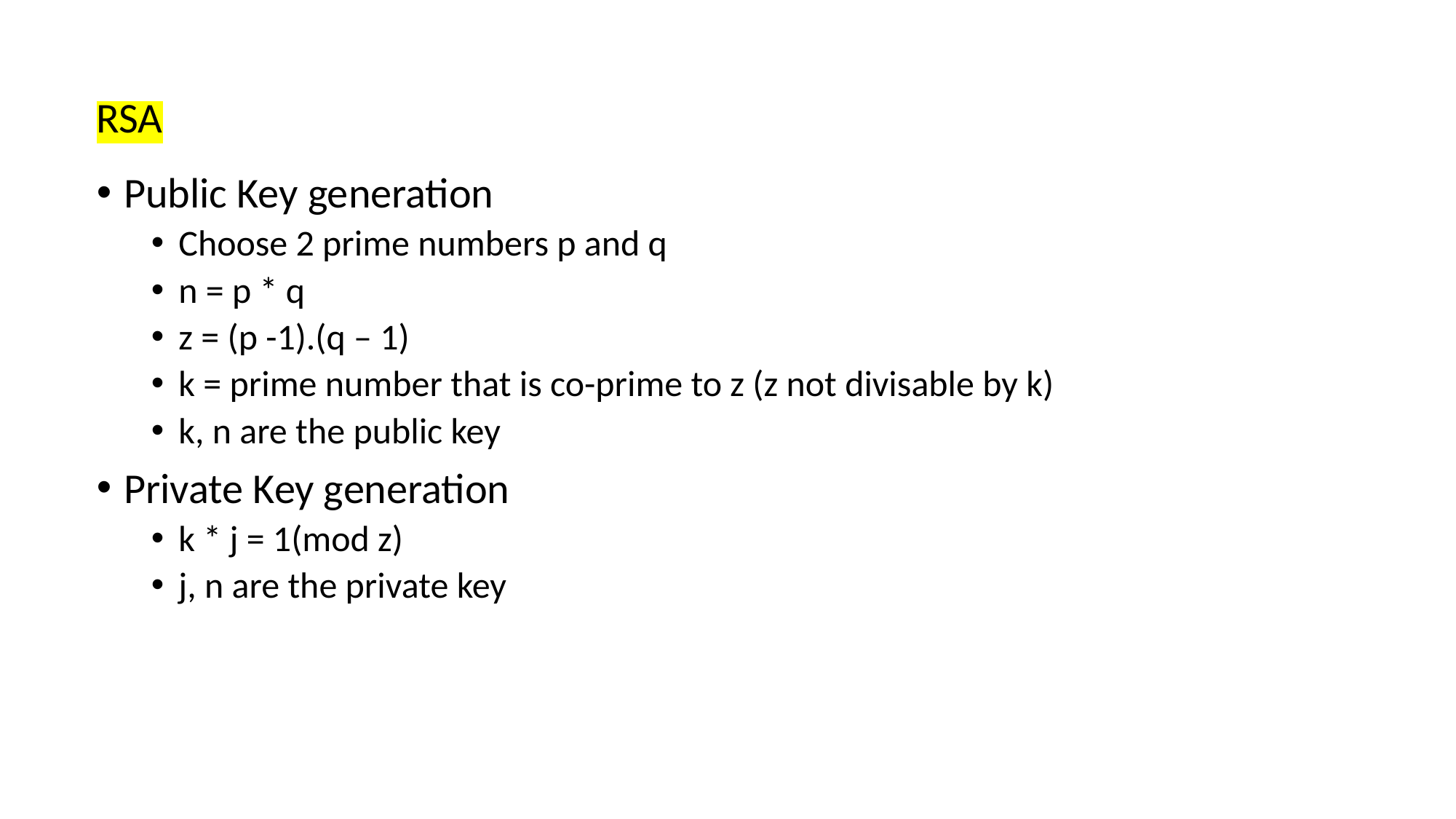

# RSA
Public Key generation
Choose 2 prime numbers p and q
n = p * q
z = (p -1).(q – 1)
k = prime number that is co-prime to z (z not divisable by k)
k, n are the public key
Private Key generation
k * j = 1(mod z)
j, n are the private key
12